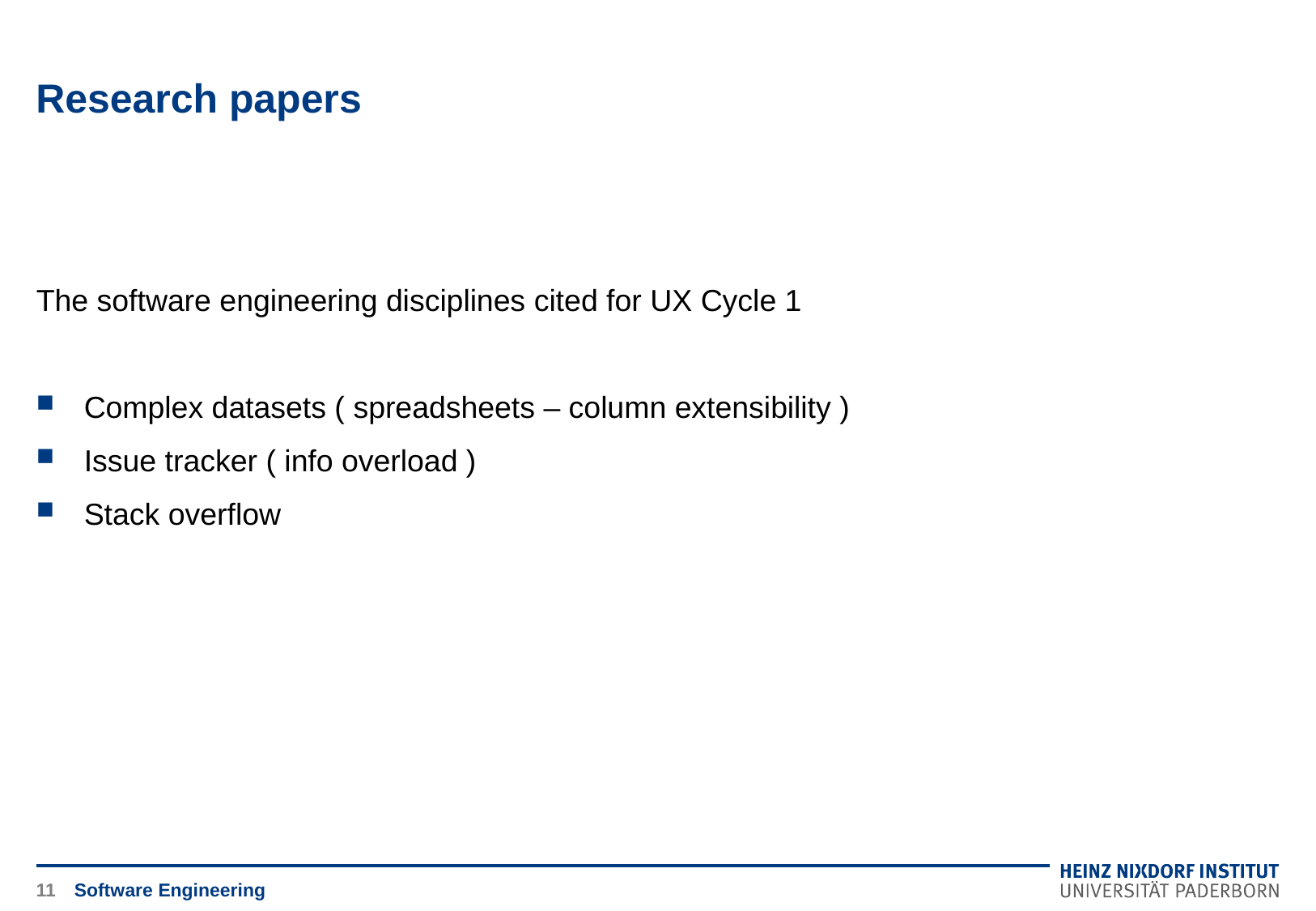

# Research papers

The software engineering disciplines cited for UX Cycle 1

Complex datasets ( spreadsheets – column extensibility )
Issue tracker ( info overload )
Stack overflow
11
Software Engineering